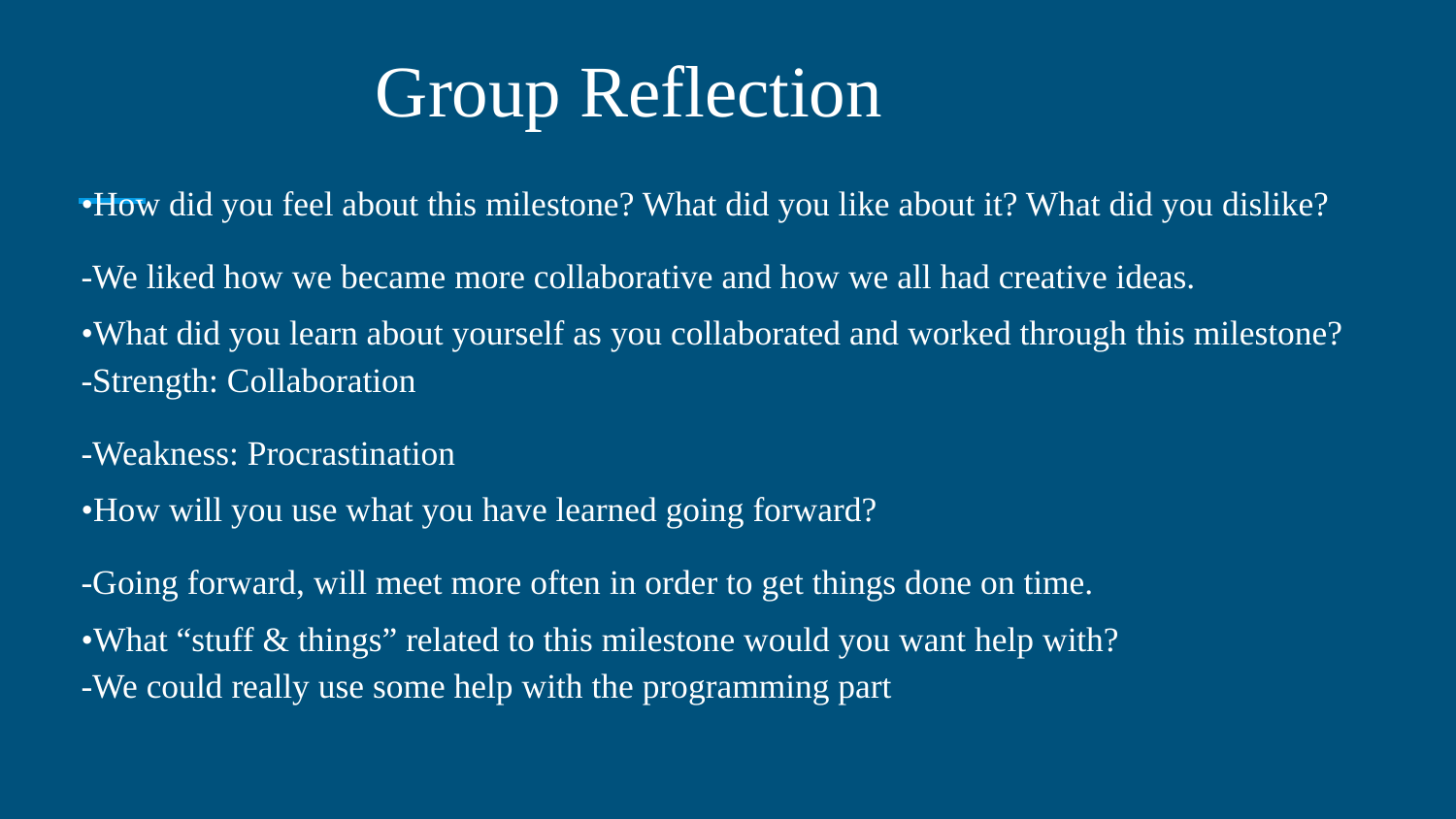

# Group Reflection
•How did you feel about this milestone? What did you like about it? What did you dislike?
-We liked how we became more collaborative and how we all had creative ideas.
•What did you learn about yourself as you collaborated and worked through this milestone?
-Strength: Collaboration
-Weakness: Procrastination
•How will you use what you have learned going forward?
-Going forward, will meet more often in order to get things done on time.
•What “stuff & things” related to this milestone would you want help with?
-We could really use some help with the programming part